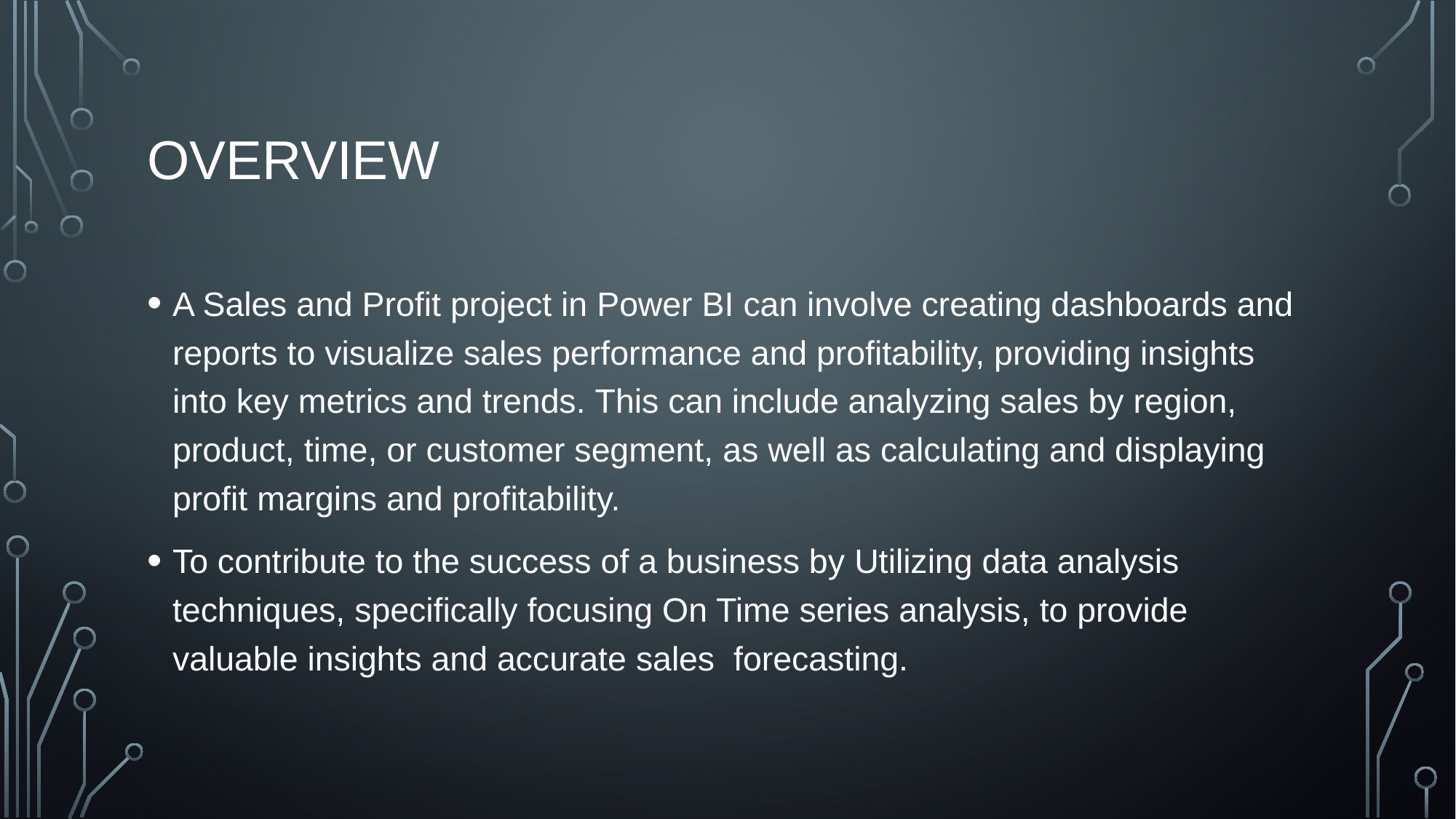

# Overview
A Sales and Profit project in Power BI can involve creating dashboards and reports to visualize sales performance and profitability, providing insights into key metrics and trends. This can include analyzing sales by region, product, time, or customer segment, as well as calculating and displaying profit margins and profitability.
To contribute to the success of a business by Utilizing data analysis techniques, specifically focusing On Time series analysis, to provide valuable insights and accurate sales  forecasting.